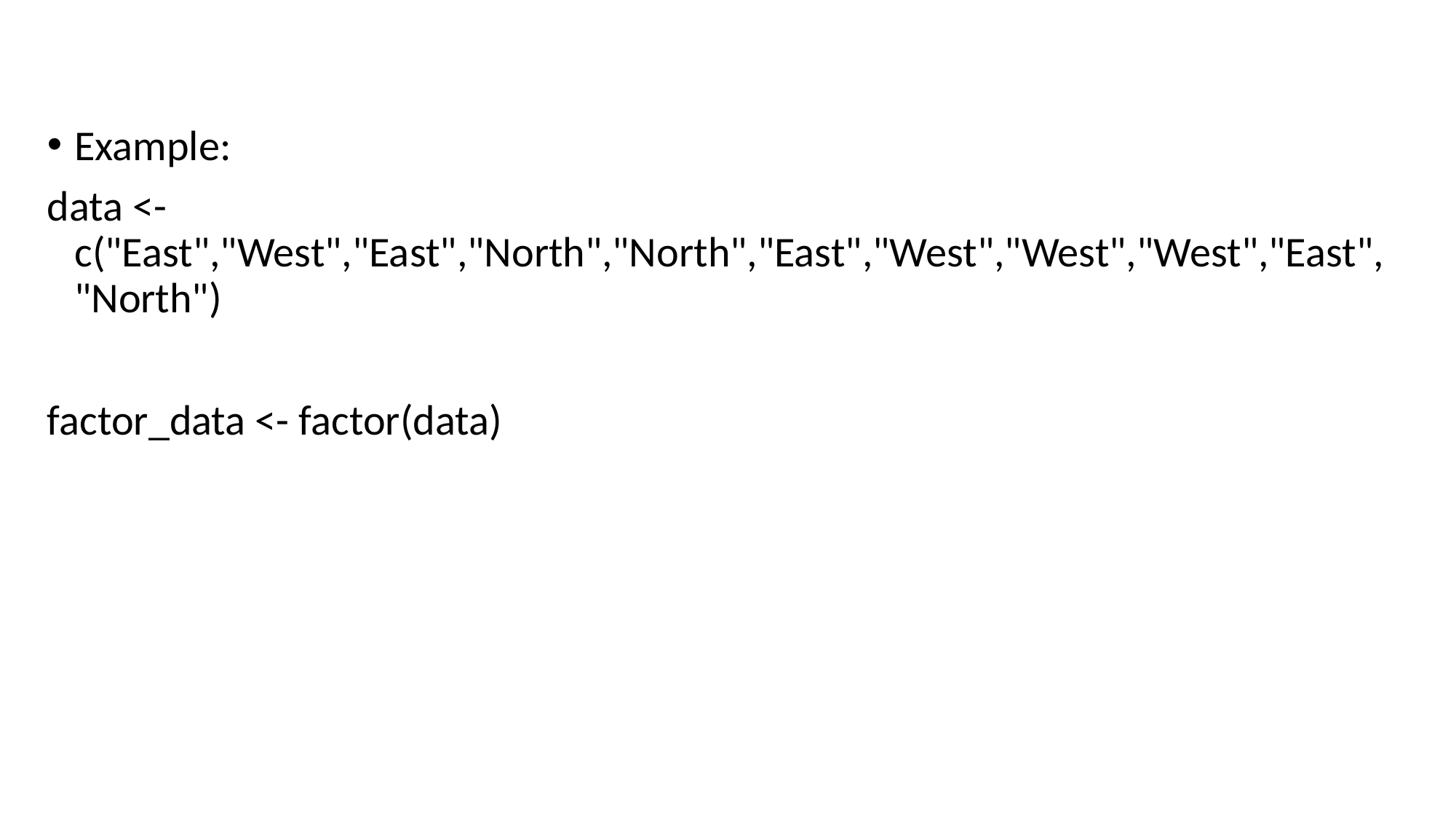

Example:
data <- c("East","West","East","North","North","East","West","West","West","East","North")

factor_data <- factor(data)